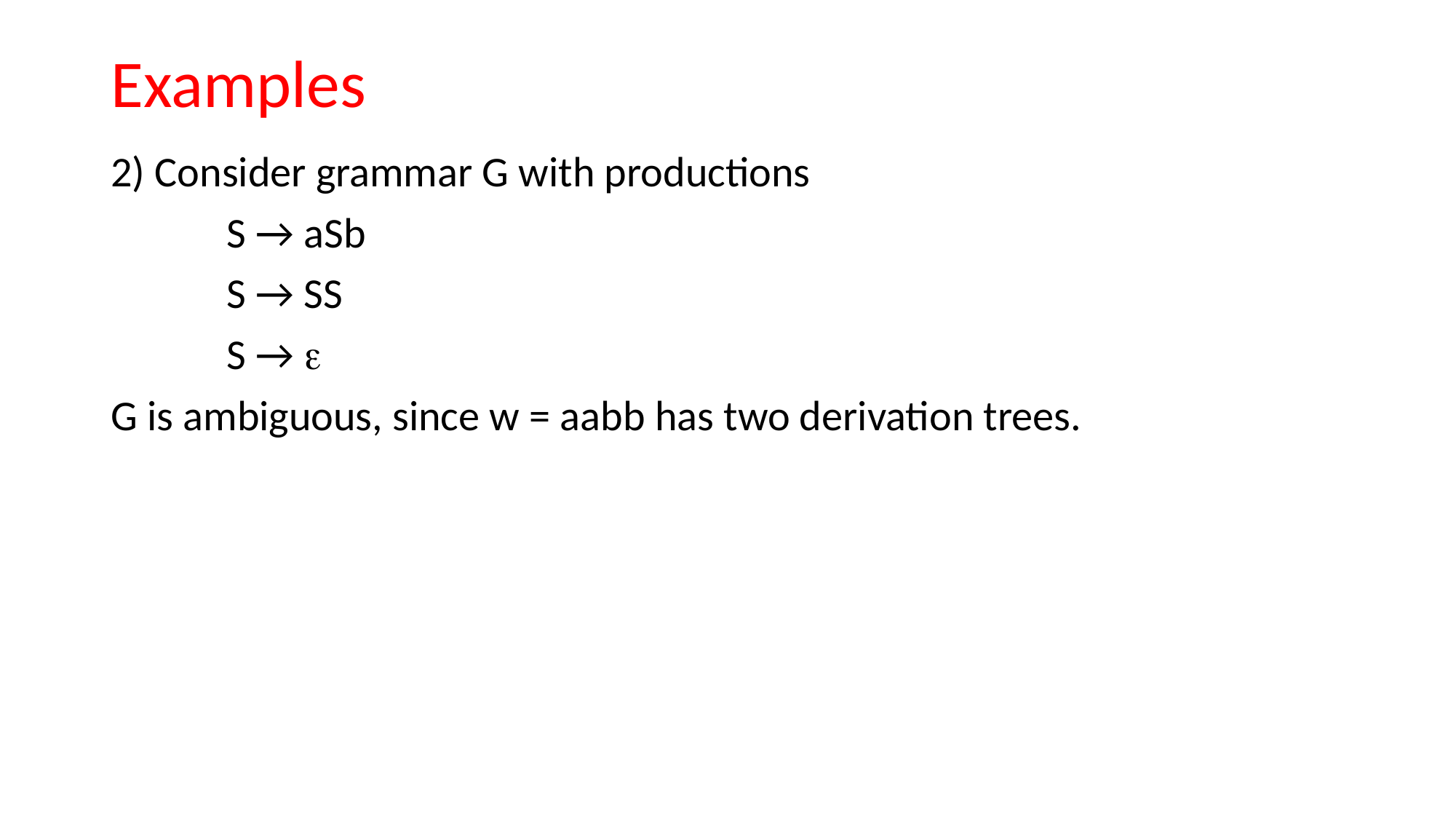

# Examples
2) Consider grammar G with productions
            S → aSb
            S → SS
            S → ε
G is ambiguous, since w = aabb has two derivation trees.